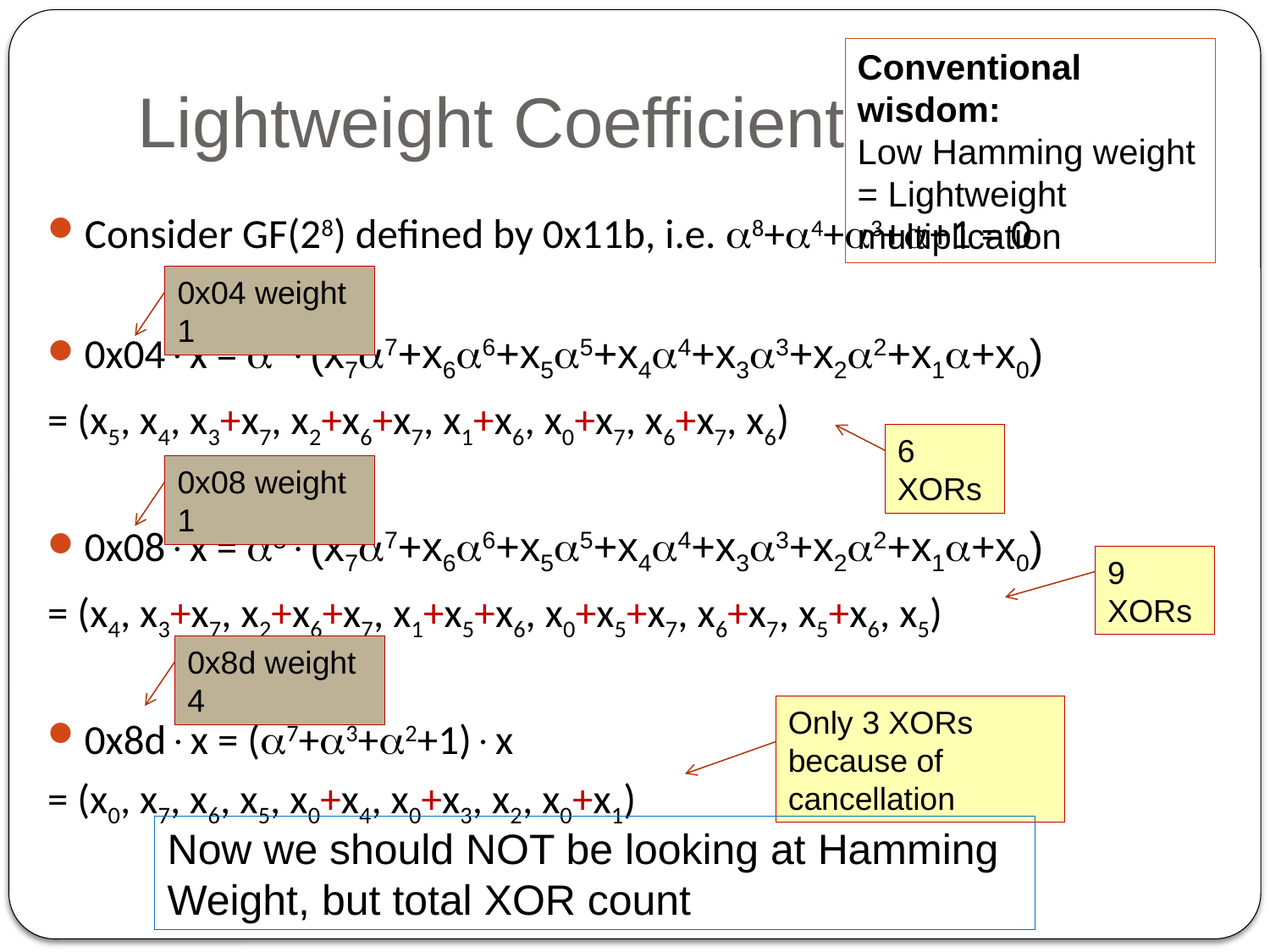

# Lightweight Coefficient
Conventional wisdom:
Low Hamming weight = Lightweight multiplication
Consider GF(28) defined by 0x11b, i.e. α8+α4+α3+α+1 = 0

0x04⋅x = α2⋅(x7α7+x6α6+x5α5+x4α4+x3α3+x2α2+x1α+x0)
= (x5, x4, x3+x7, x2+x6+x7, x1+x6, x0+x7, x6+x7, x6)

0x08⋅x = α3⋅(x7α7+x6α6+x5α5+x4α4+x3α3+x2α2+x1α+x0)
= (x4, x3+x7, x2+x6+x7, x1+x5+x6, x0+x5+x7, x6+x7, x5+x6, x5)

0x8d⋅x = (α7+α3+α2+1)⋅x
= (x0, x7, x6, x5, x0+x4, x0+x3, x2, x0+x1)
0x04 weight 1
6 XORs
0x08 weight 1
9 XORs
0x8d weight 4
Only 3 XORs because of cancellation
Now we should NOT be looking at Hamming Weight, but total XOR count